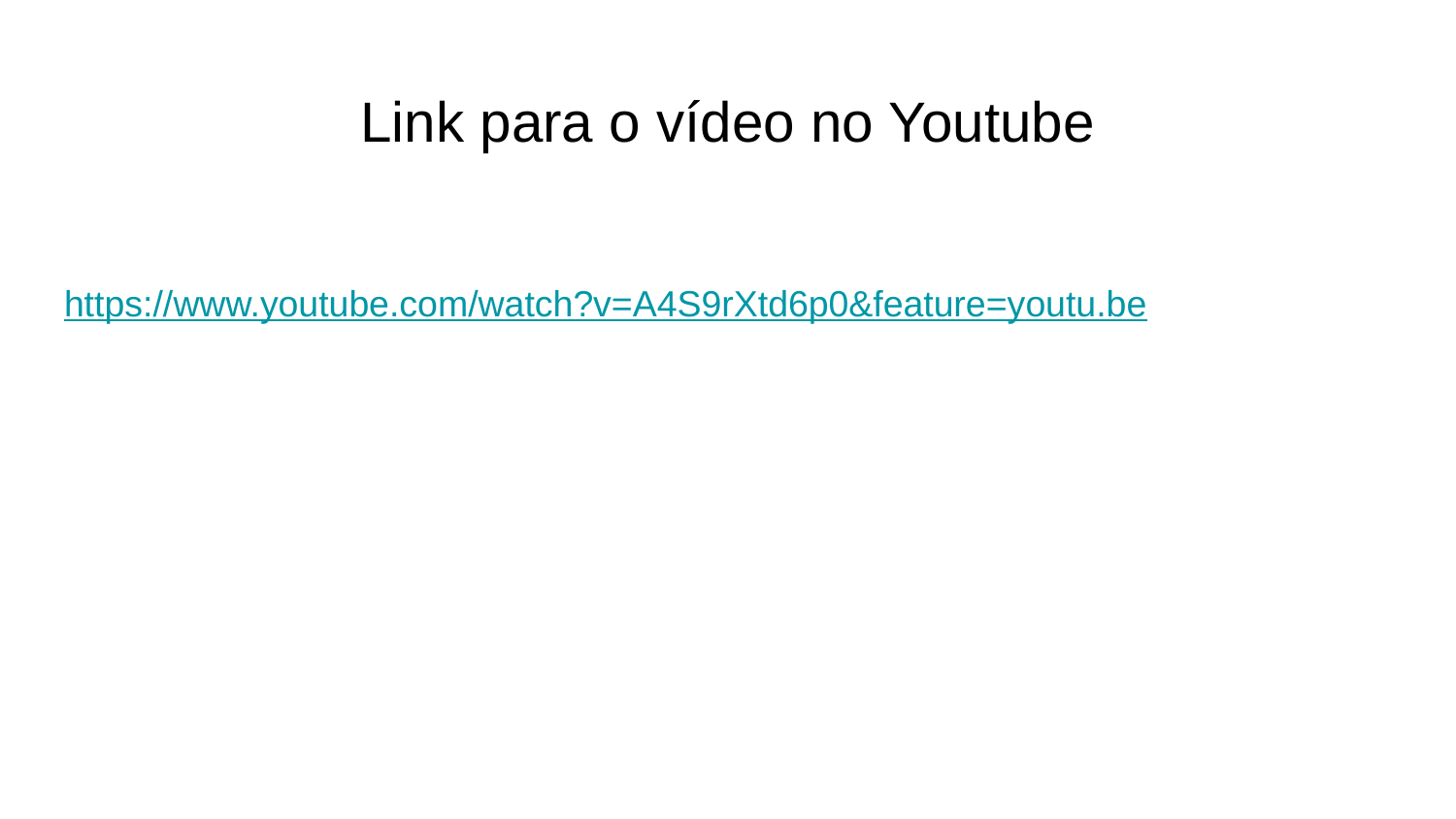

# Link para o vídeo no Youtube

https://www.youtube.com/watch?v=A4S9rXtd6p0&feature=youtu.be